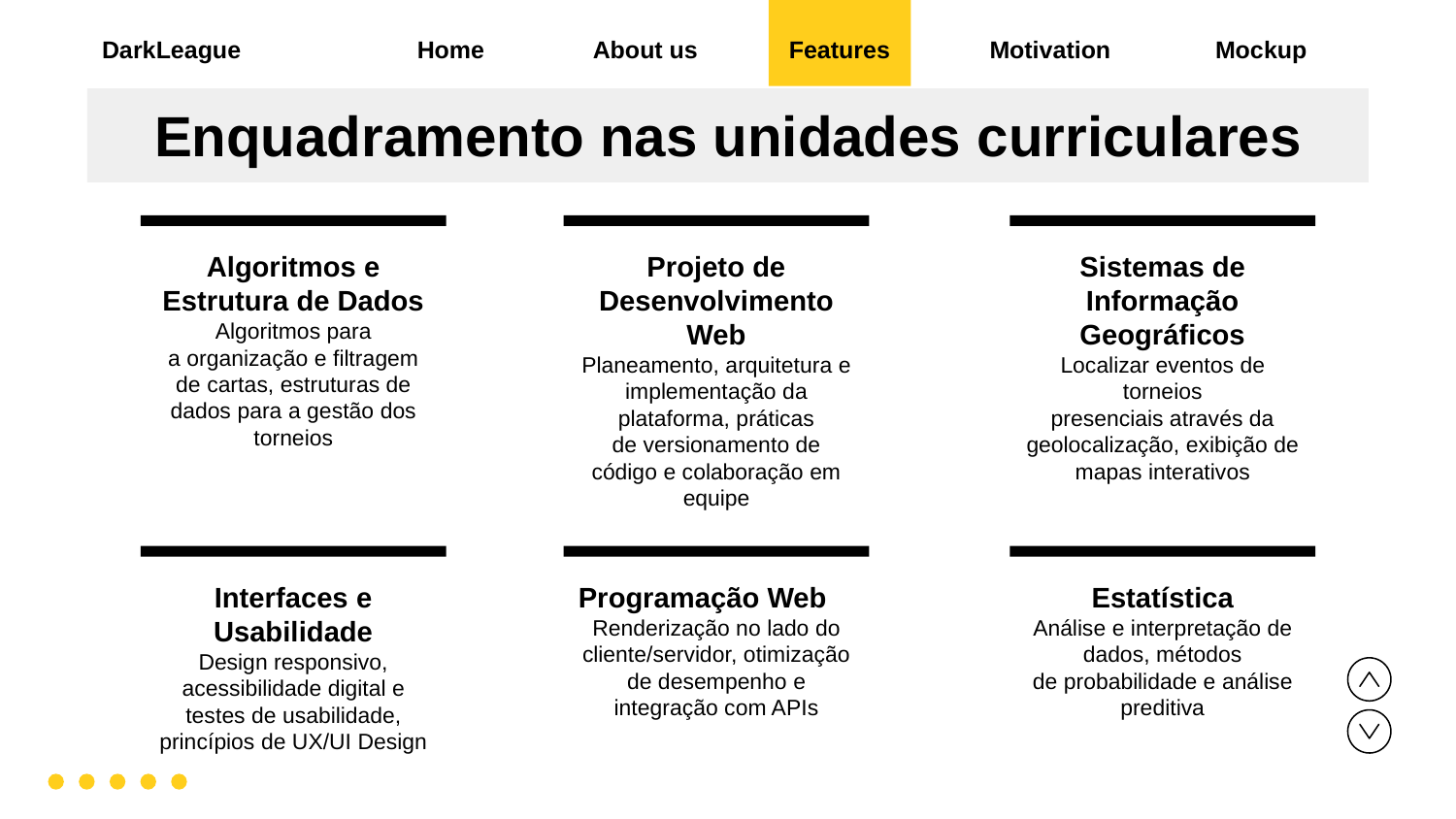

Home
About us
Features
Motivation
Mockup
DarkLeague
# Enquadramento nas unidades curriculares

Algoritmos e Estrutura de Dados
Algoritmos para a organização e filtragem de cartas, estruturas de dados para a gestão dos torneios
Projeto de Desenvolvimento Web
Planeamento, arquitetura e implementação da plataforma, práticas de versionamento de código e colaboração em equipe
Sistemas de Informação Geográficos
Localizar eventos de torneios presenciais através da geolocalização, exibição de mapas interativos

Interfaces e Usabilidade
Design responsivo, acessibilidade digital e testes de usabilidade, princípios de UX/UI Design
Programação Web
Renderização no lado do cliente/servidor, otimização de desempenho e integração com APIs
Estatística
Análise e interpretação de dados, métodos de probabilidade e análise preditiva